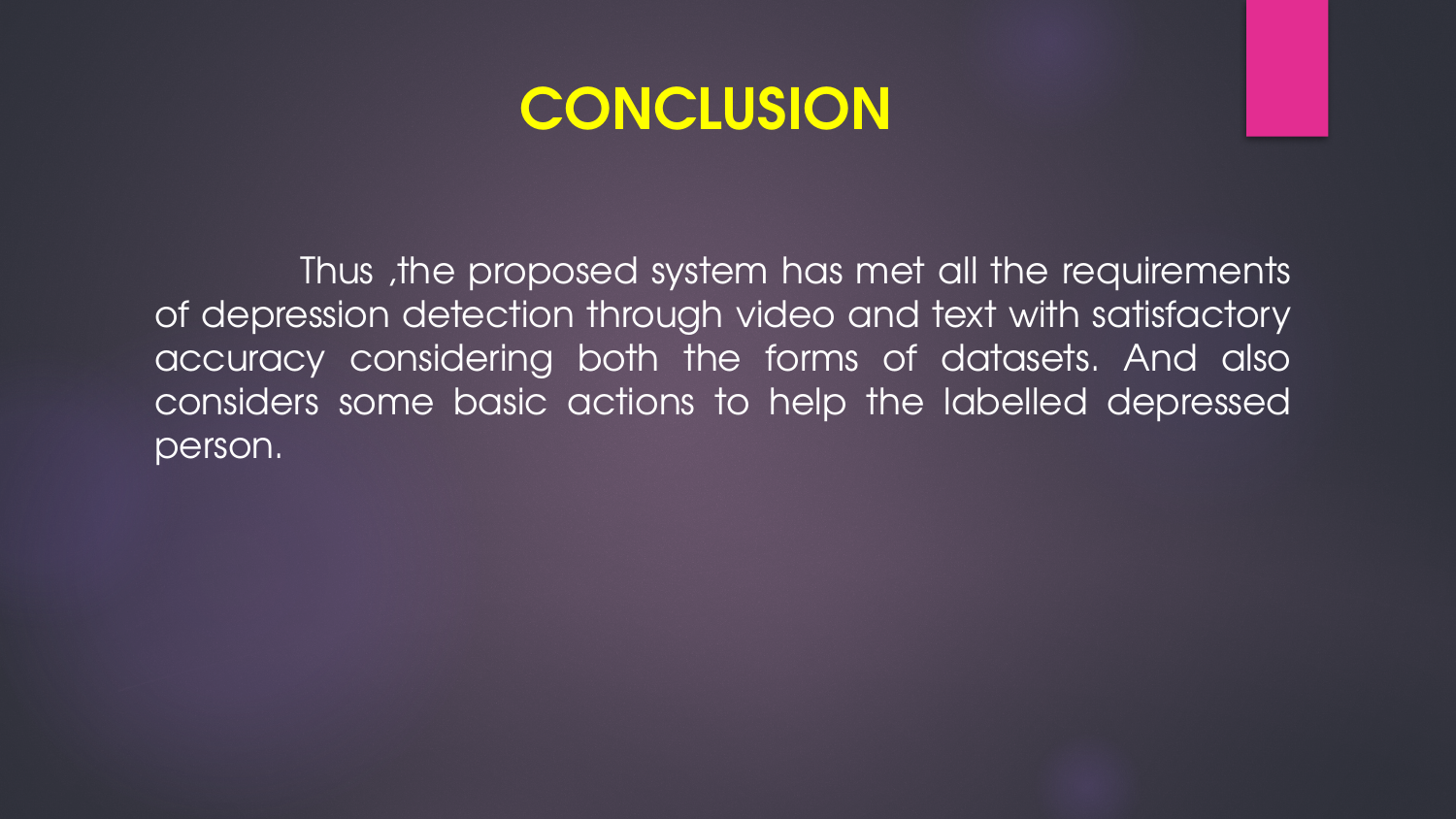

# CONCLUSION
	Thus ,the proposed system has met all the requirements of depression detection through video and text with satisfactory accuracy considering both the forms of datasets. And also considers some basic actions to help the labelled depressed person.